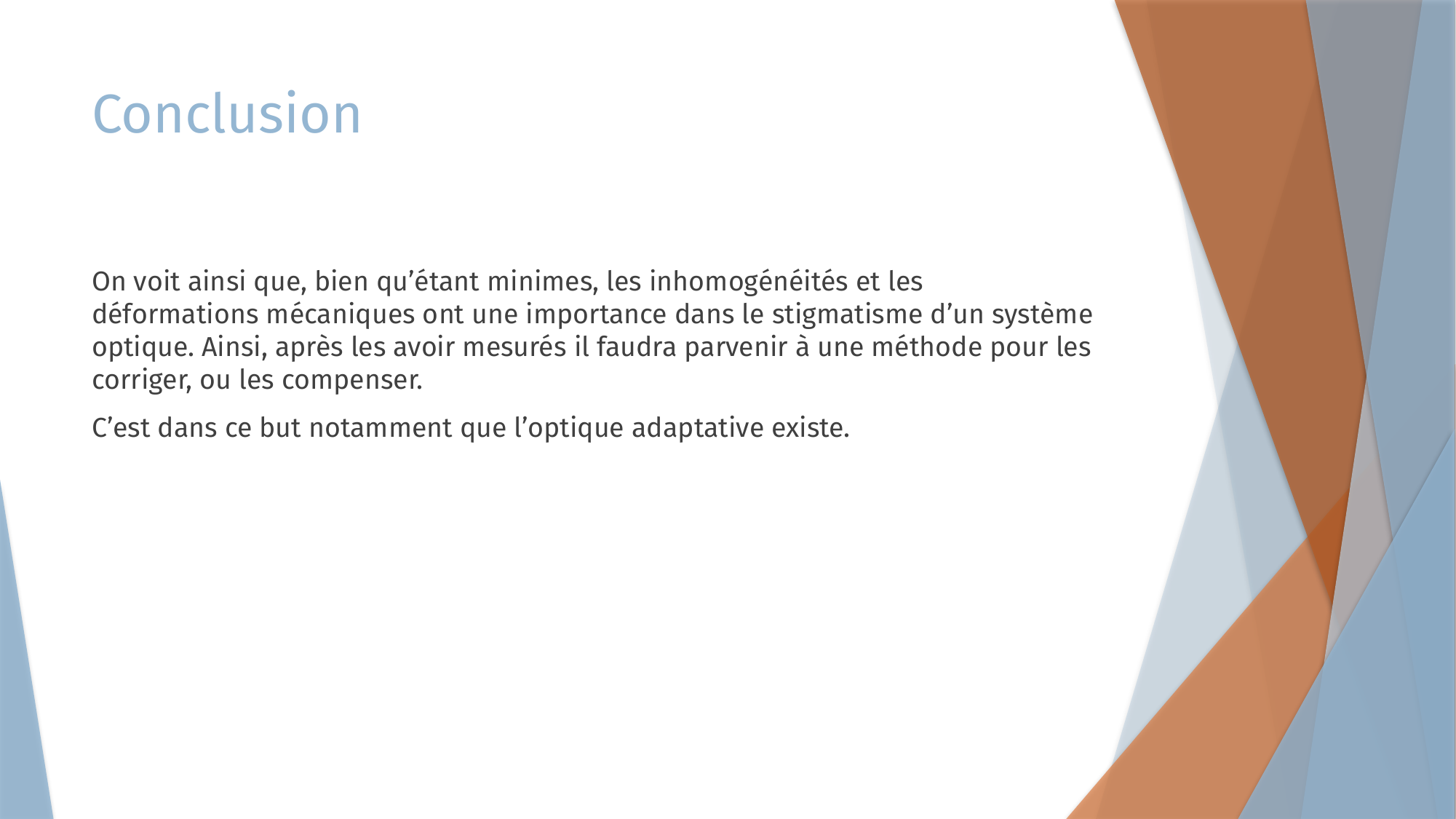

# Conclusion
On voit ainsi que, bien qu’étant minimes, les inhomogénéités et les déformations mécaniques ont une importance dans le stigmatisme d’un système optique. Ainsi, après les avoir mesurés il faudra parvenir à une méthode pour les corriger, ou les compenser.
C’est dans ce but notamment que l’optique adaptative existe.